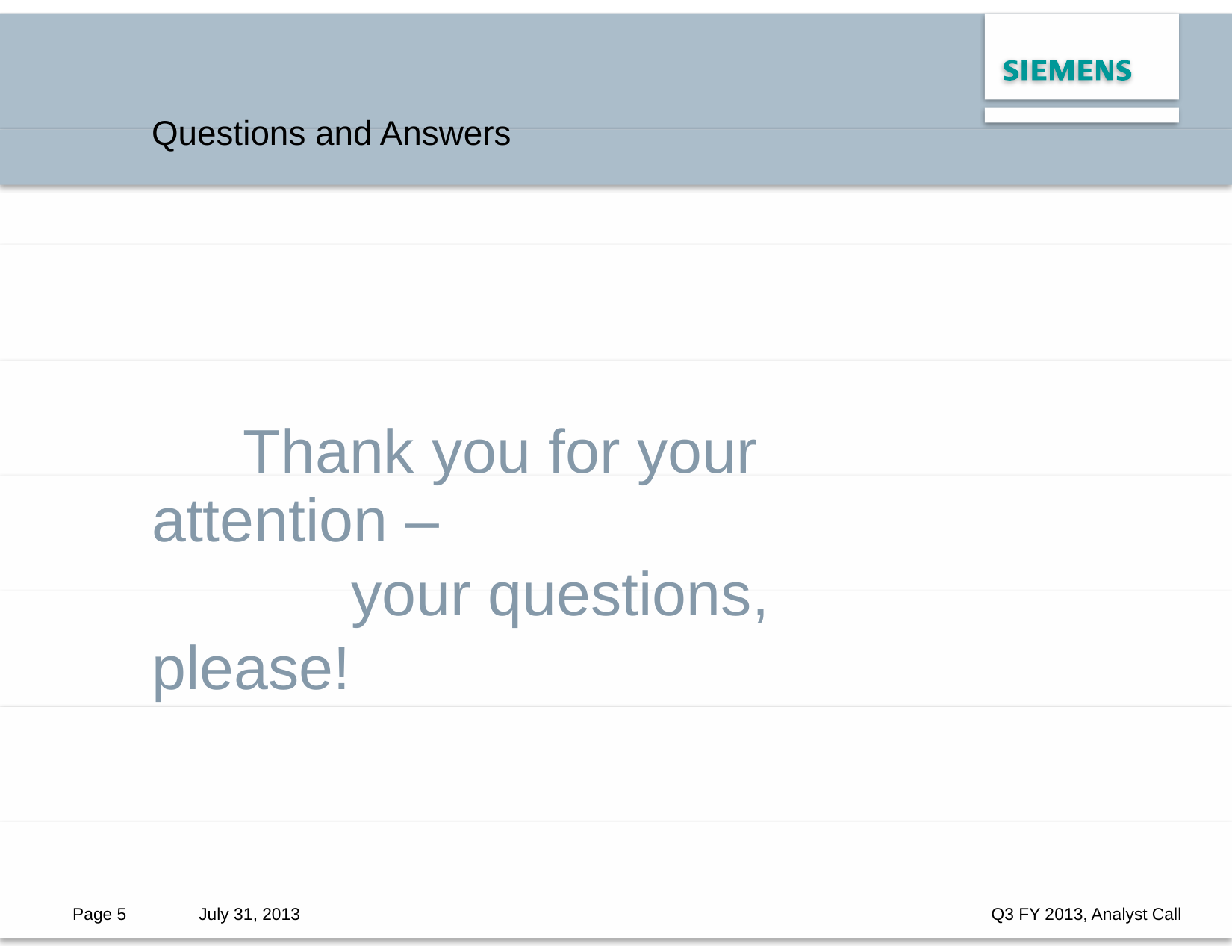

Questions and Answers

Thank you for your attention –
your questions, please!

© Siemens AG 2013. All rights reserved.

Page 5
July 31, 2013
Q3 FY 2013, Analyst Call